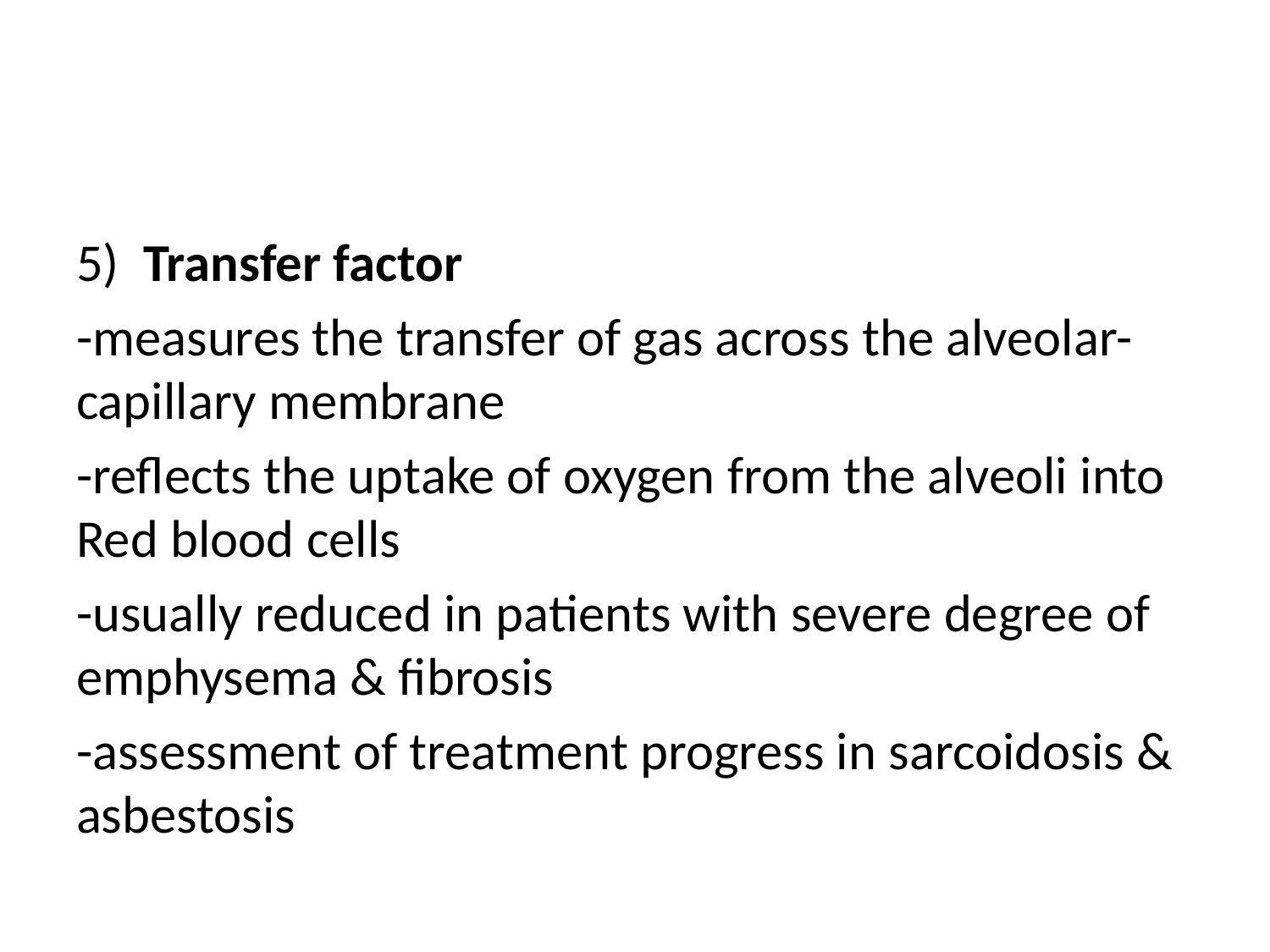

#
5)  Transfer factor
-measures the transfer of gas across the alveolar-capillary membrane
-reflects the uptake of oxygen from the alveoli into Red blood cells
-usually reduced in patients with severe degree of emphysema & fibrosis
-assessment of treatment progress in sarcoidosis & asbestosis